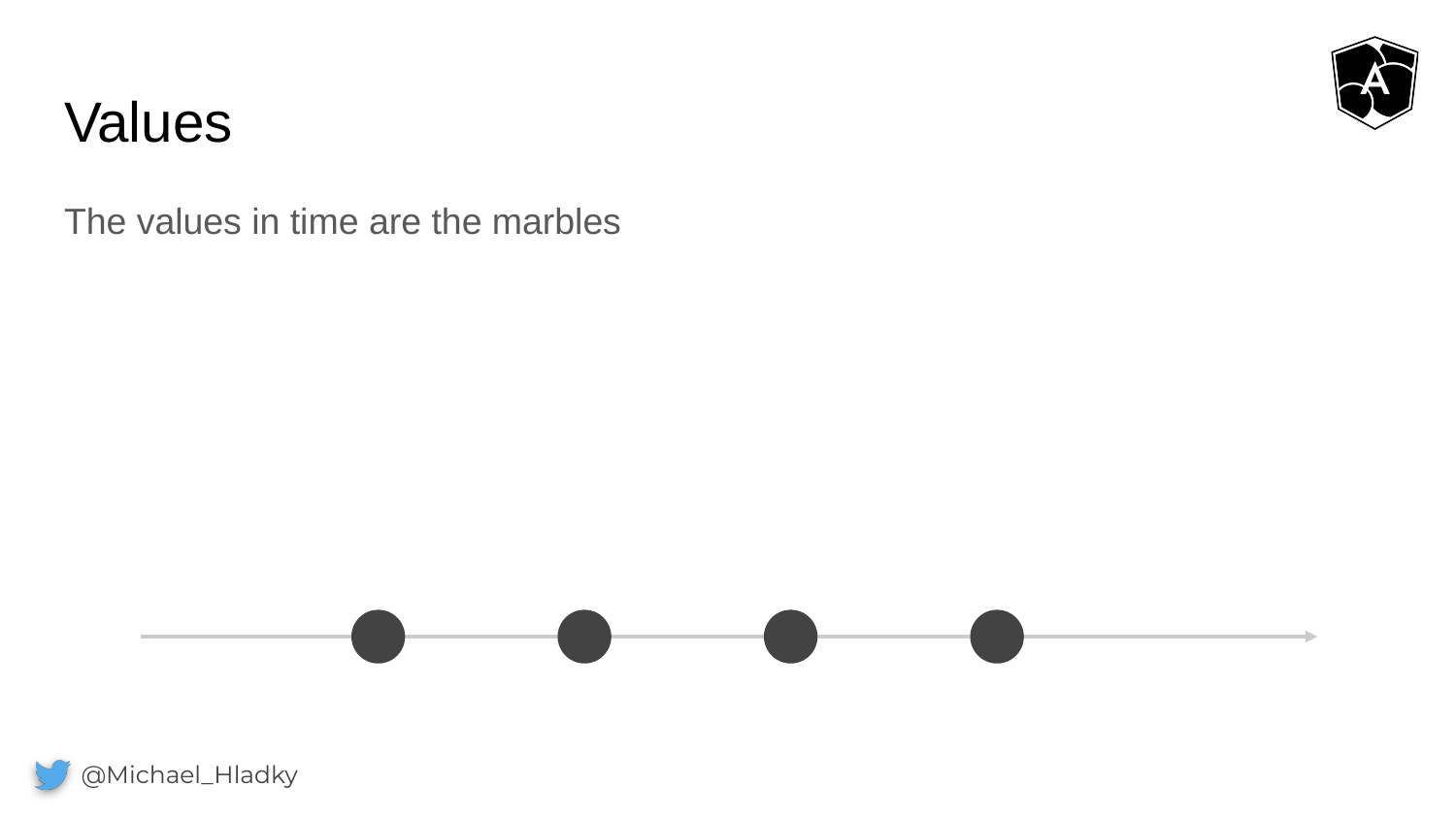

# Values
The values in time are the marbles